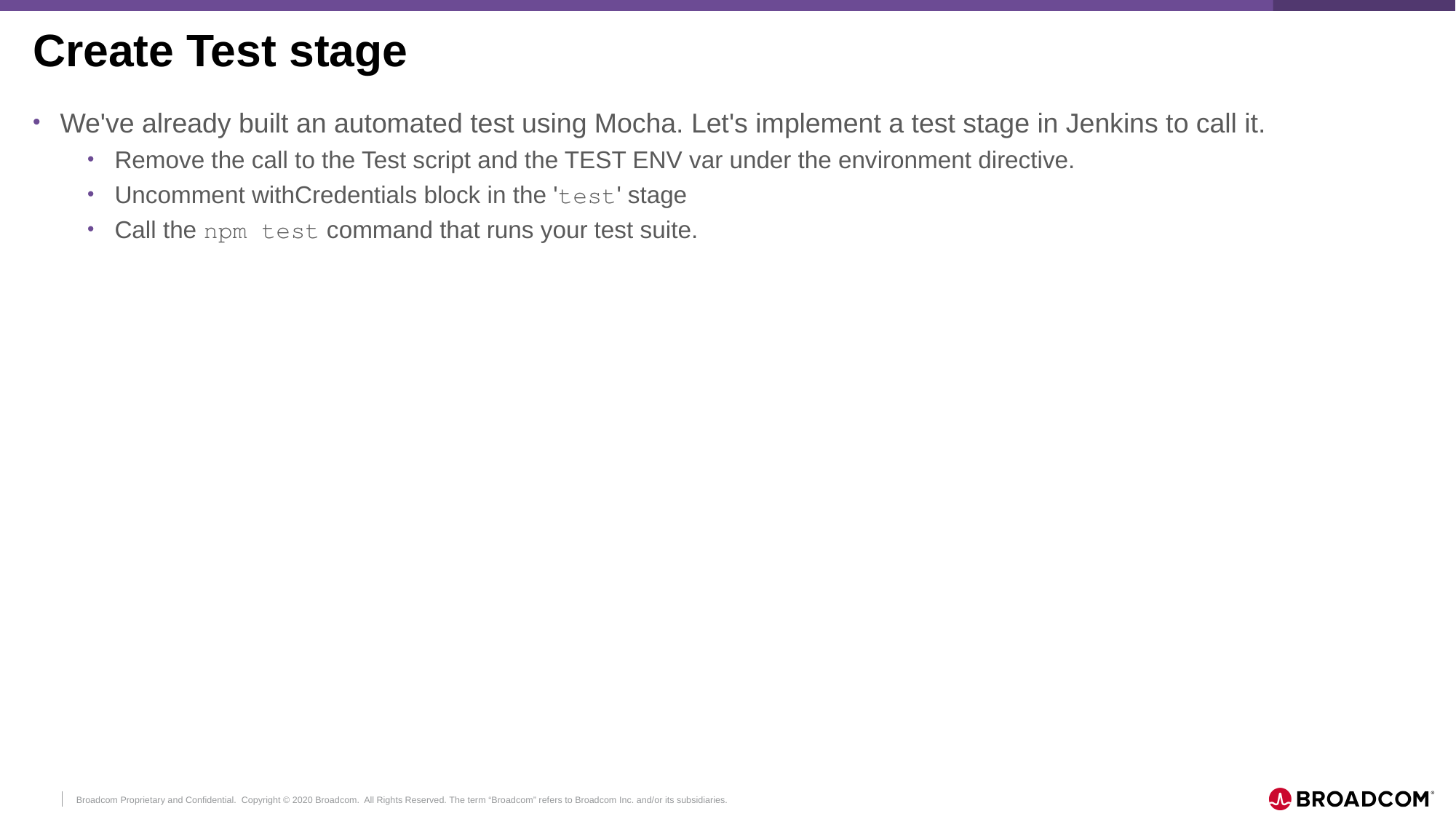

# Create Test stage
We've already built an automated test using Mocha. Let's implement a test stage in Jenkins to call it.
Remove the call to the Test script and the TEST ENV var under the environment directive.
Uncomment withCredentials block in the 'test' stage
Call the npm test command that runs your test suite.